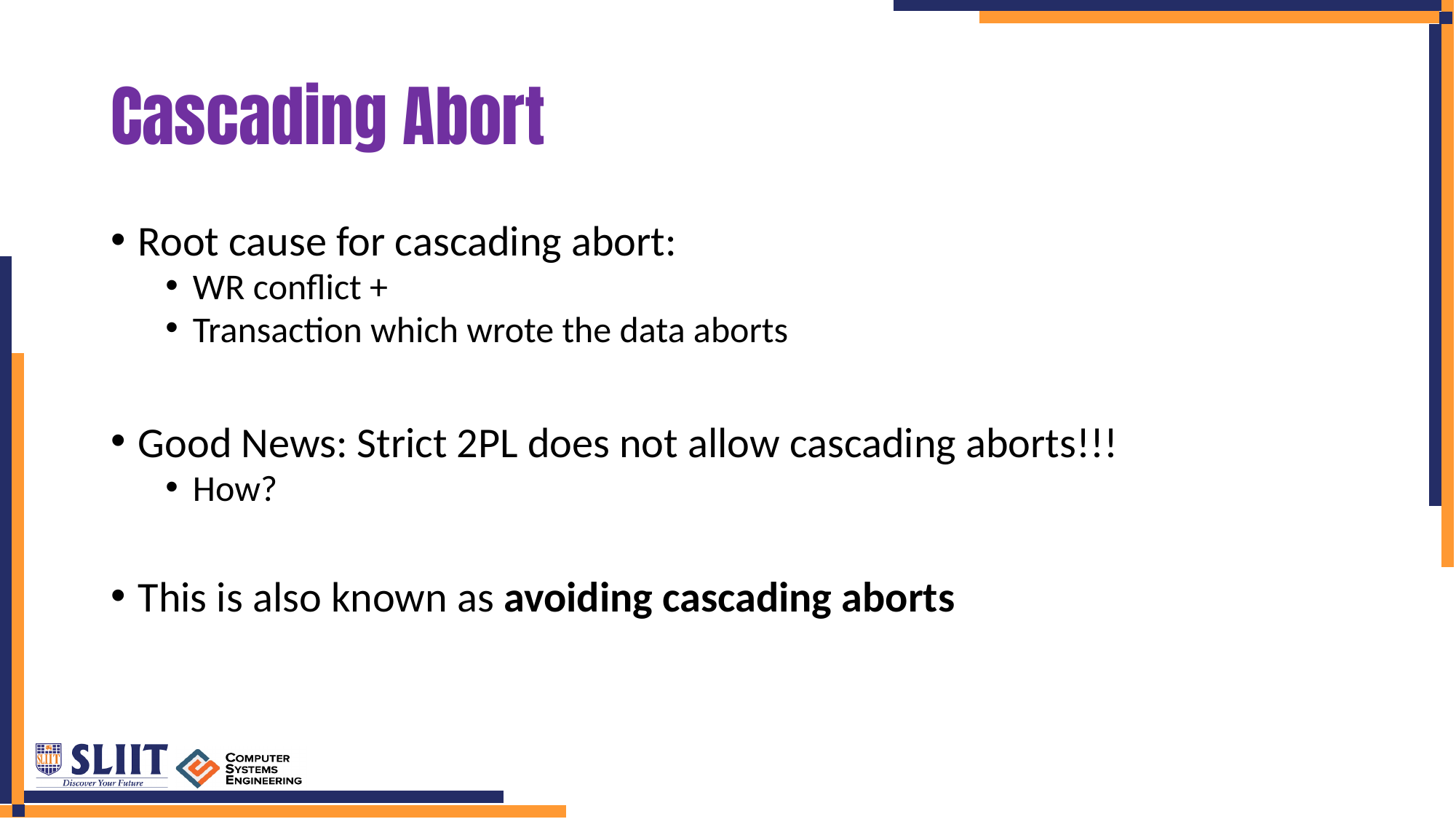

# Cascading Abort
Root cause for cascading abort:
WR conflict +
Transaction which wrote the data aborts

Good News: Strict 2PL does not allow cascading aborts!!!
How?

This is also known as avoiding cascading aborts